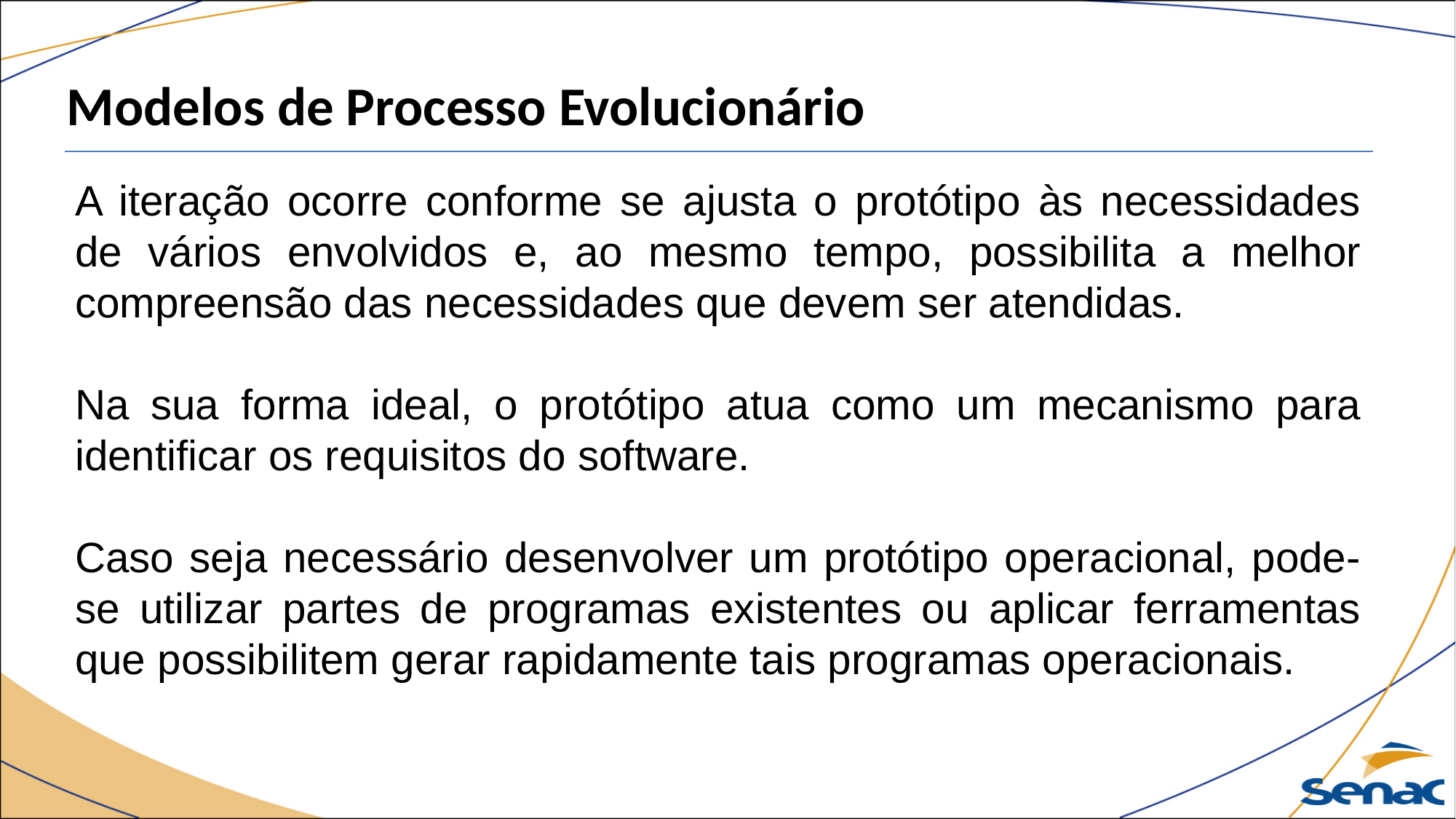

Modelos de Processo Evolucionário
A iteração ocorre conforme se ajusta o protótipo às necessidades de vários envolvidos e, ao mesmo tempo, possibilita a melhor compreensão das necessidades que devem ser atendidas.

Na sua forma ideal, o protótipo atua como um mecanismo para identificar os requisitos do software.

Caso seja necessário desenvolver um protótipo operacional, pode-se utilizar partes de programas existentes ou aplicar ferramentas que possibilitem gerar rapidamente tais programas operacionais.